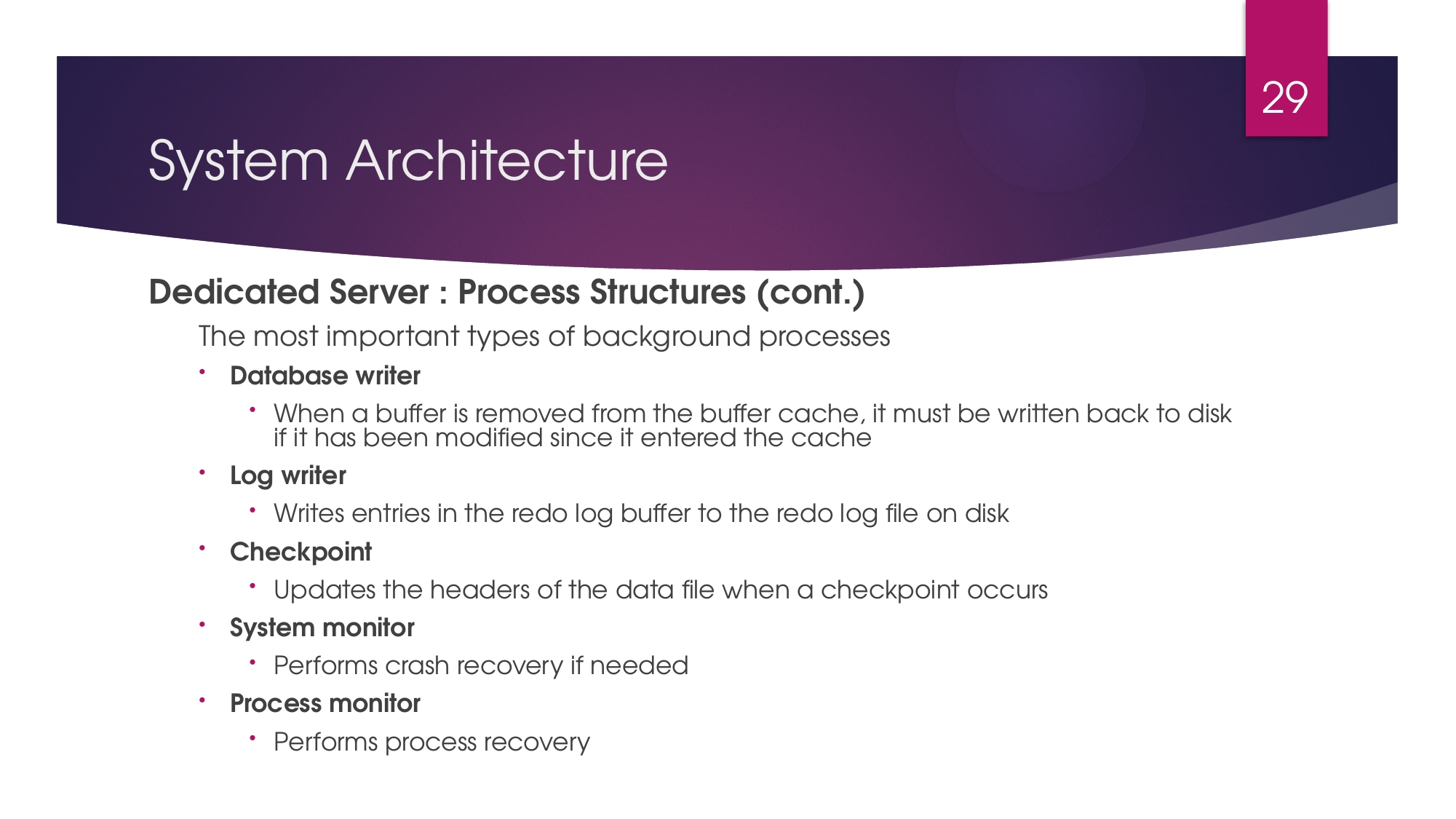

29
# System Architecture
Dedicated Server : Process Structures (cont.)
The most important types of background processes
Database writer
When a buffer is removed from the buffer cache, it must be written back to disk if it has been modified since it entered the cache
Log writer
Writes entries in the redo log buffer to the redo log file on disk
Checkpoint
Updates the headers of the data file when a checkpoint occurs
System monitor
Performs crash recovery if needed
Process monitor
Performs process recovery